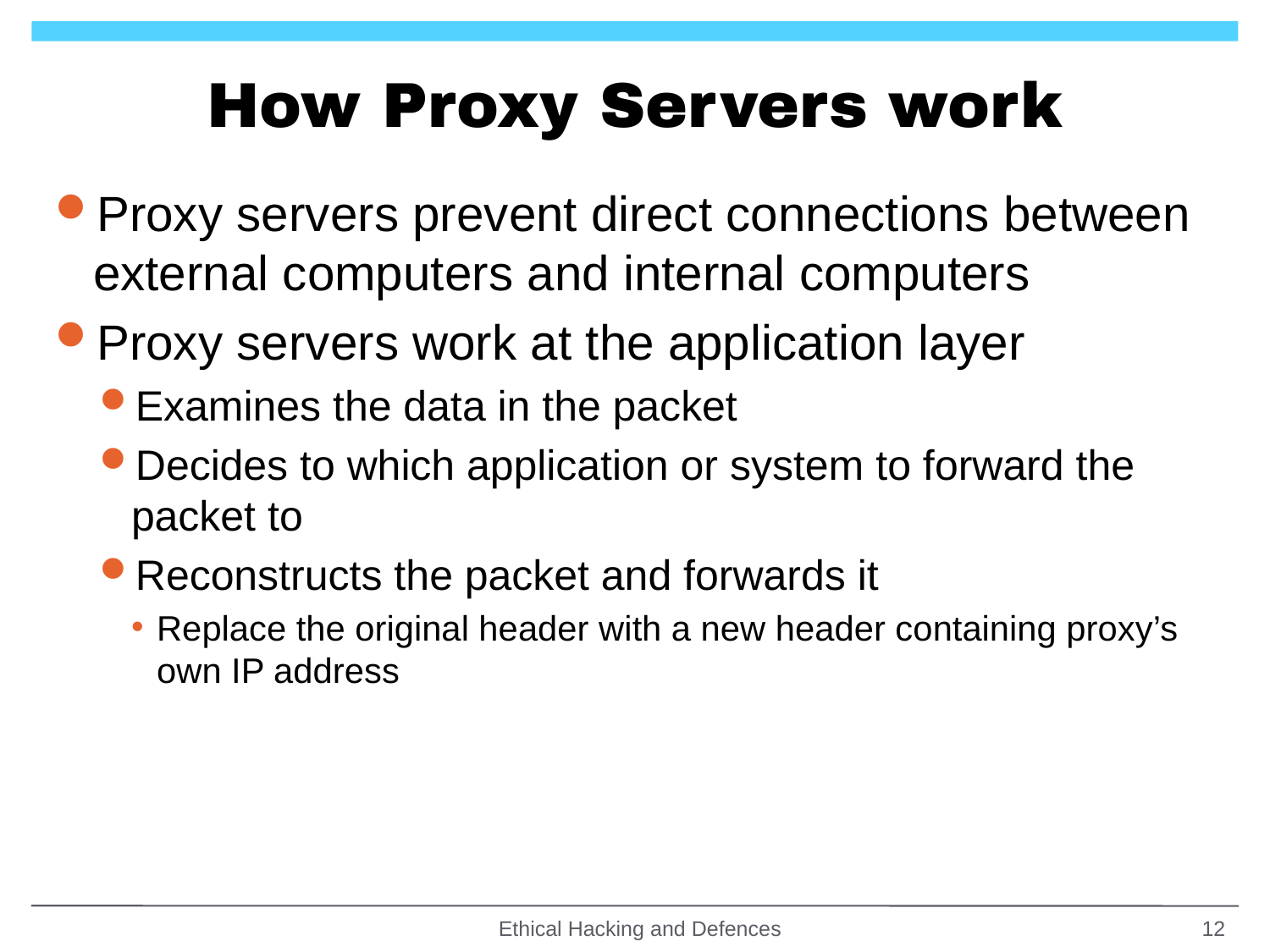

# How Proxy Servers work
Proxy servers prevent direct connections between external computers and internal computers
Proxy servers work at the application layer
Examines the data in the packet
Decides to which application or system to forward the packet to
Reconstructs the packet and forwards it
Replace the original header with a new header containing proxy’s own IP address

Ethical Hacking and Defences
12